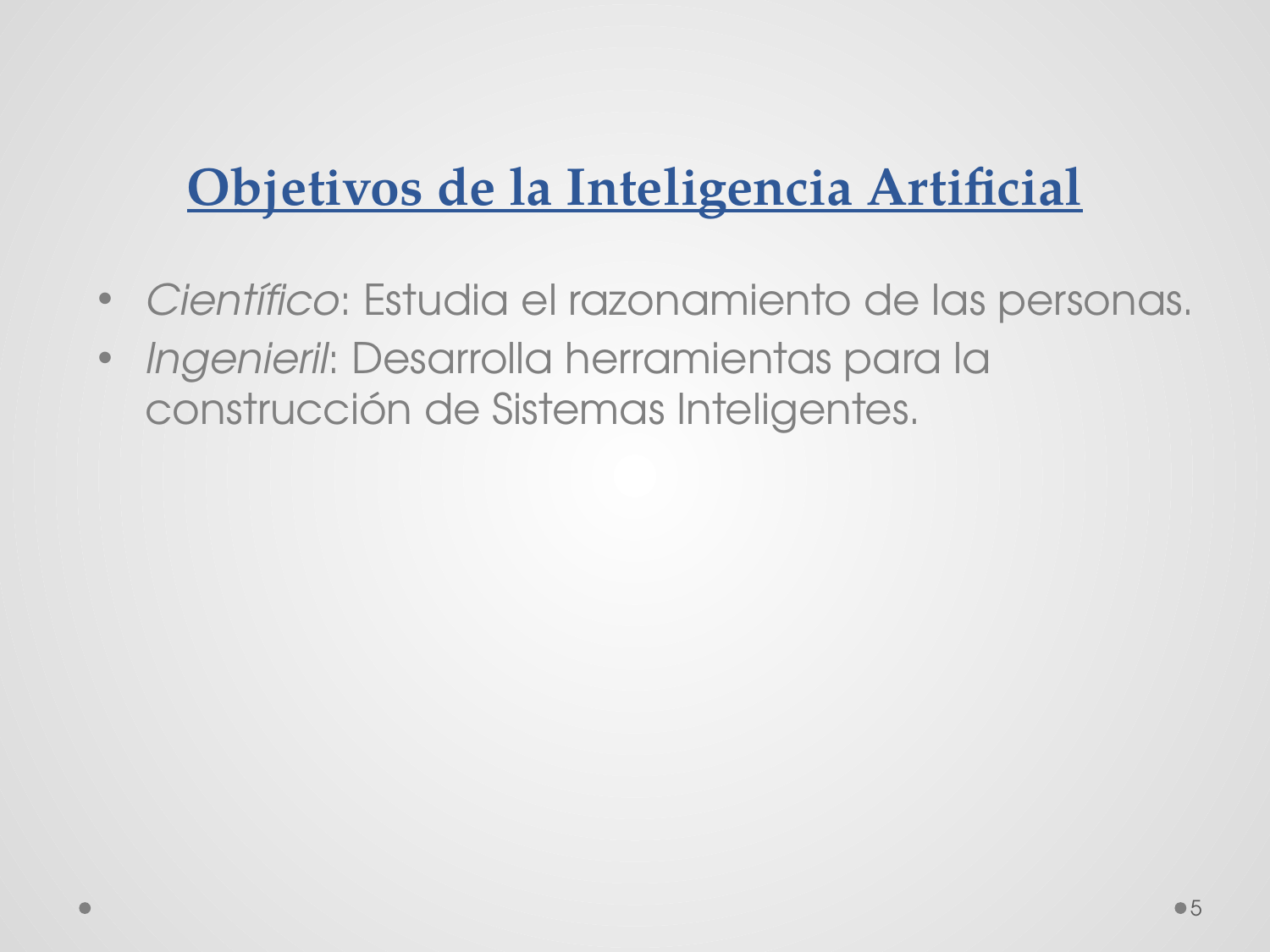

# Objetivos de la Inteligencia Artificial
Científico: Estudia el razonamiento de las personas.
Ingenieril: Desarrolla herramientas para la construcción de Sistemas Inteligentes.
5